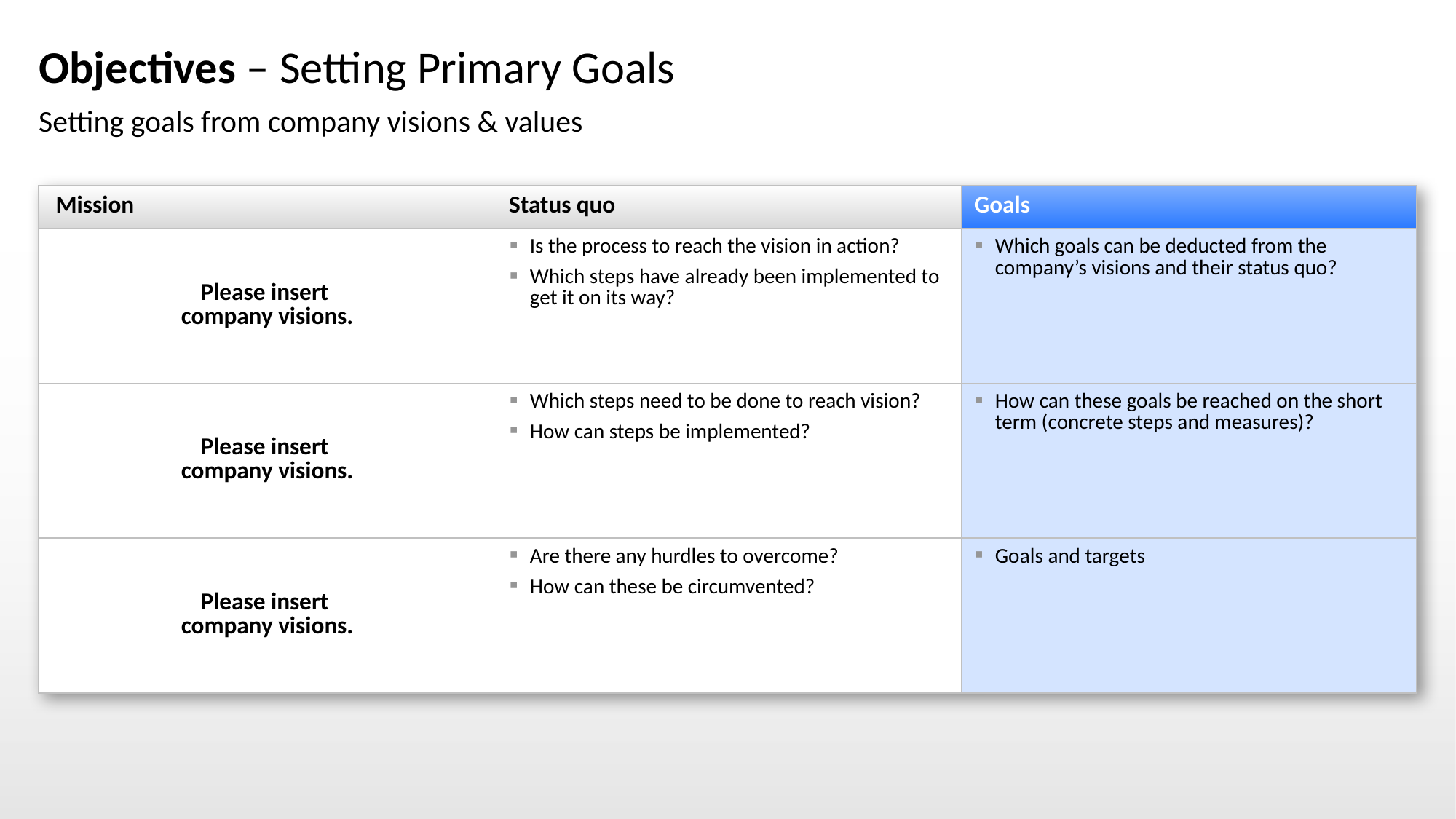

# Objectives – Setting Primary Goals
Setting goals from company visions & values
| Mission | Status quo | Goals |
| --- | --- | --- |
| Please insert company visions. | Is the process to reach the vision in action? Which steps have already been implemented to get it on its way? | Which goals can be deducted from the company’s visions and their status quo? |
| Please insert company visions. | Which steps need to be done to reach vision? How can steps be implemented? | How can these goals be reached on the short term (concrete steps and measures)? |
| Please insert company visions. | Are there any hurdles to overcome? How can these be circumvented? | Goals and targets |